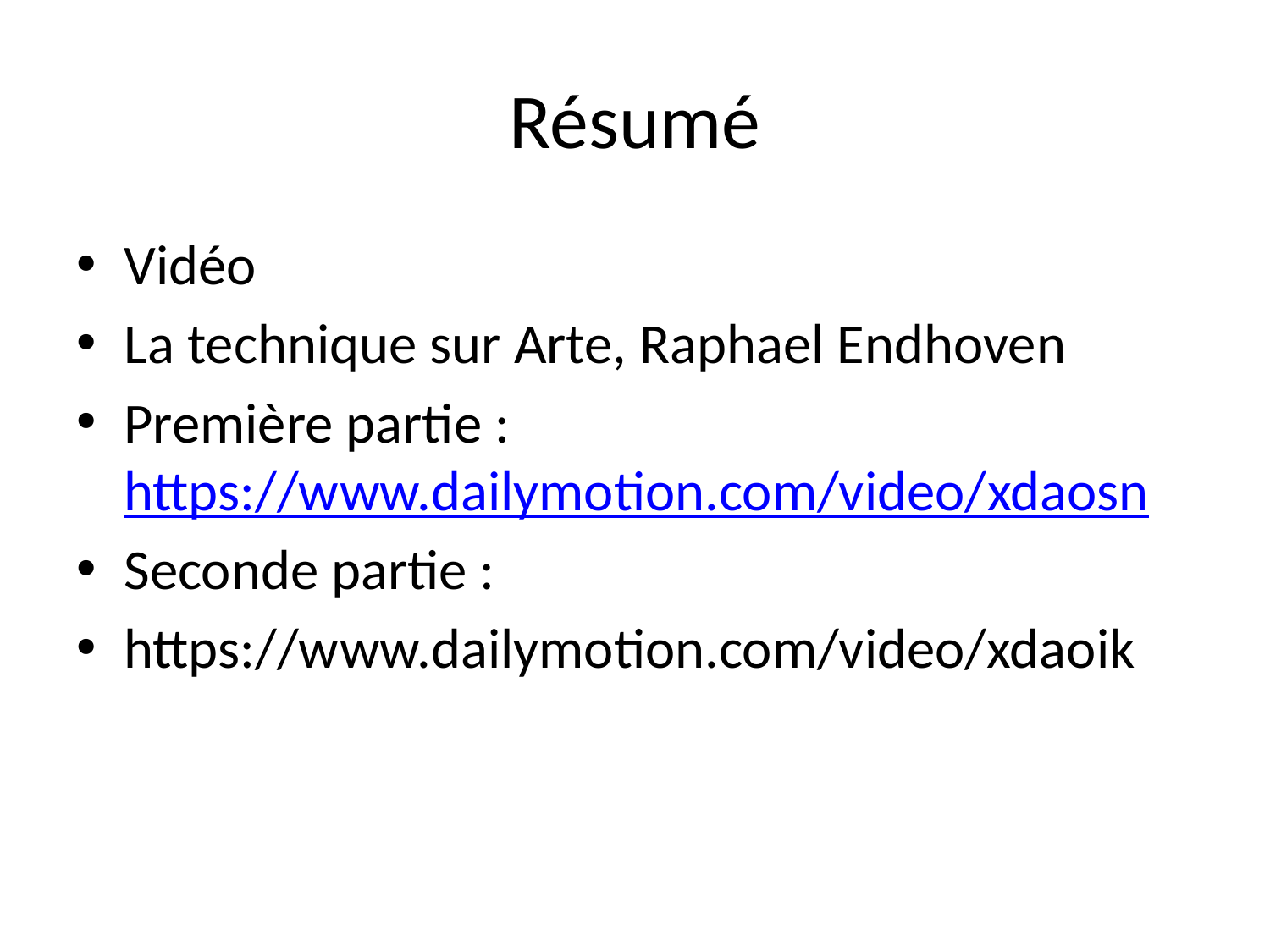

# Résumé
Vidéo
La technique sur Arte, Raphael Endhoven
Première partie : https://www.dailymotion.com/video/xdaosn
Seconde partie :
https://www.dailymotion.com/video/xdaoik